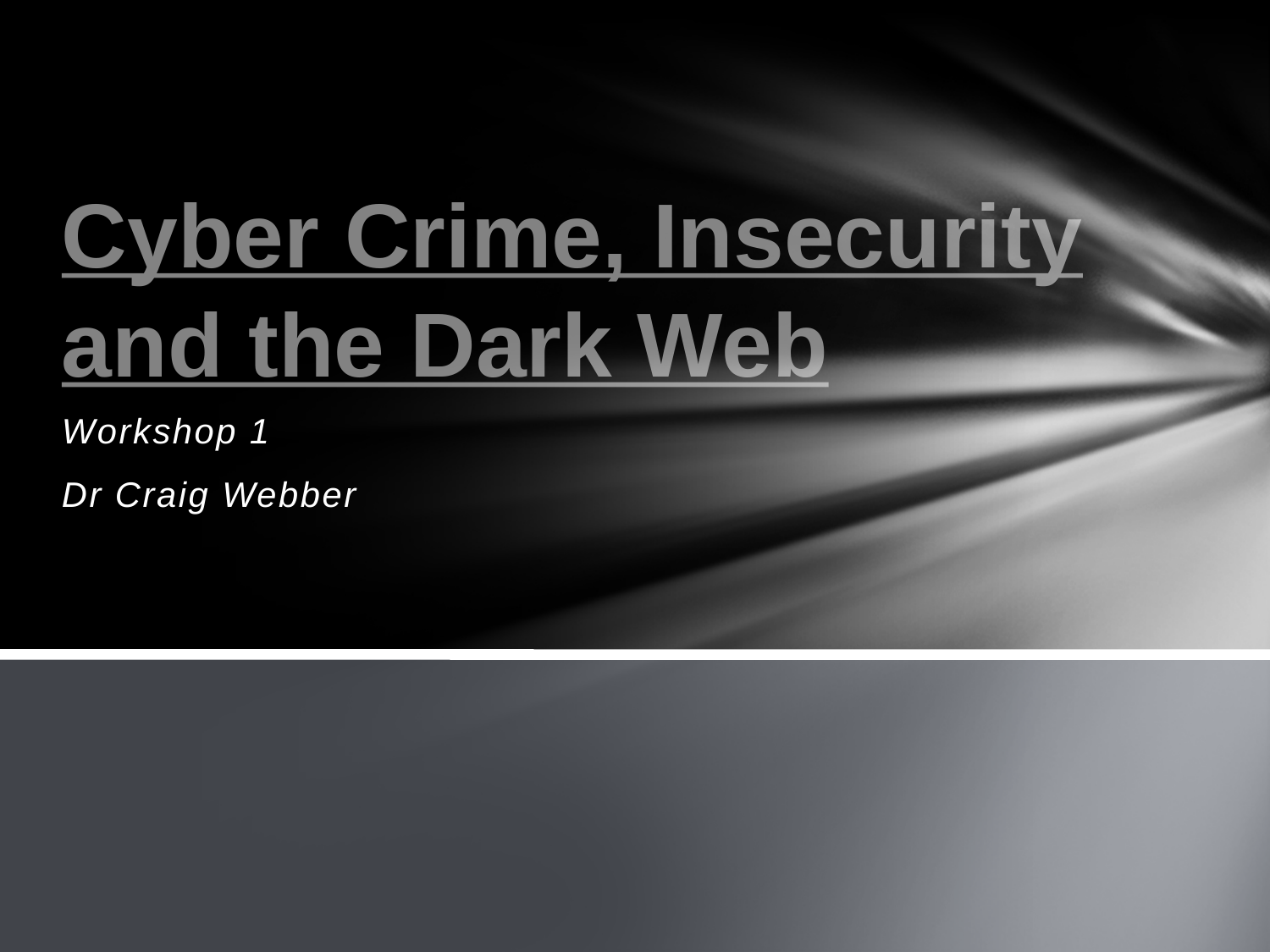

# Cyber Crime, Insecurity and the Dark Web
Workshop 1
Dr Craig Webber